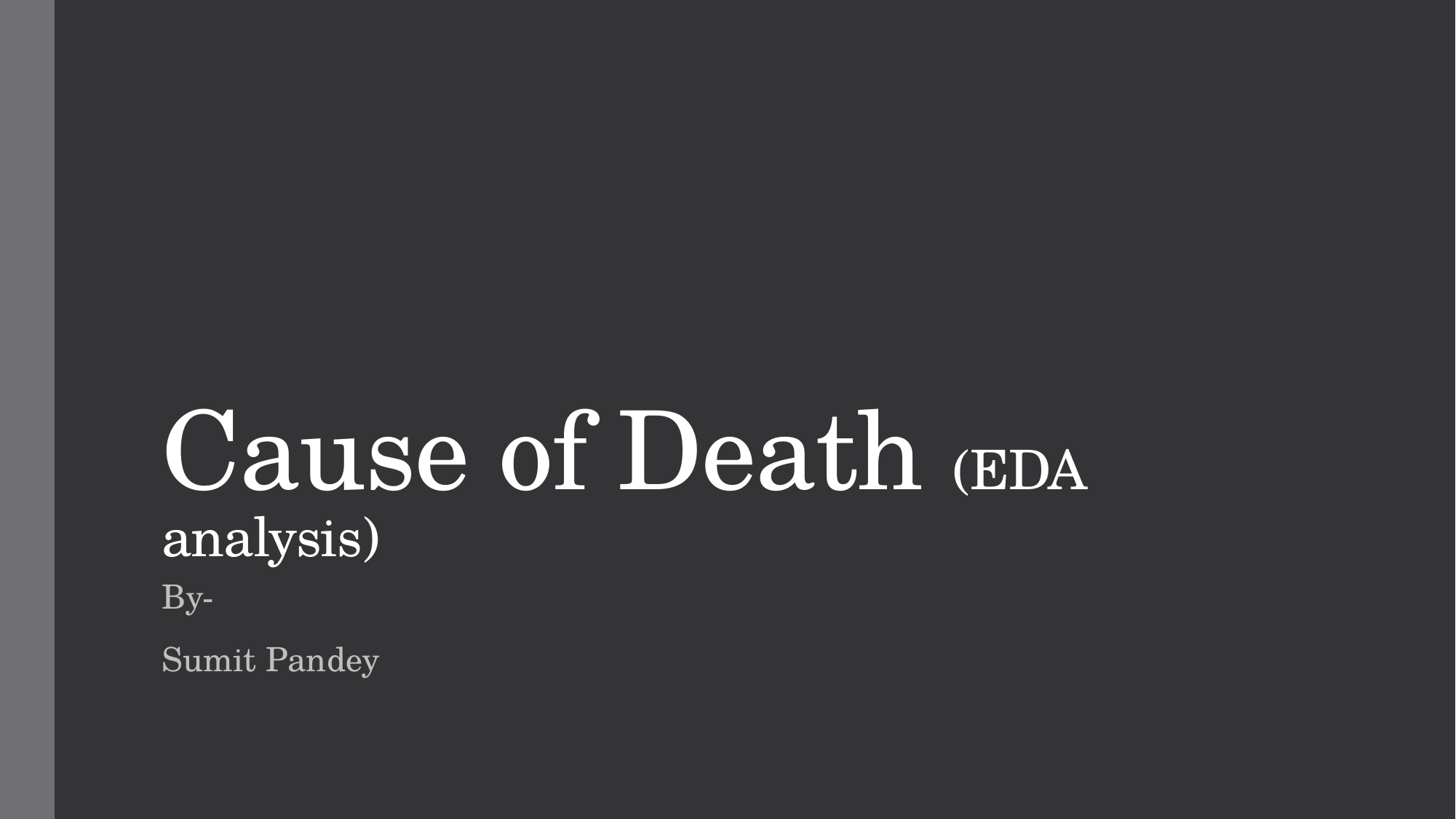

# Cause of Death (EDA analysis)
By-
Sumit Pandey